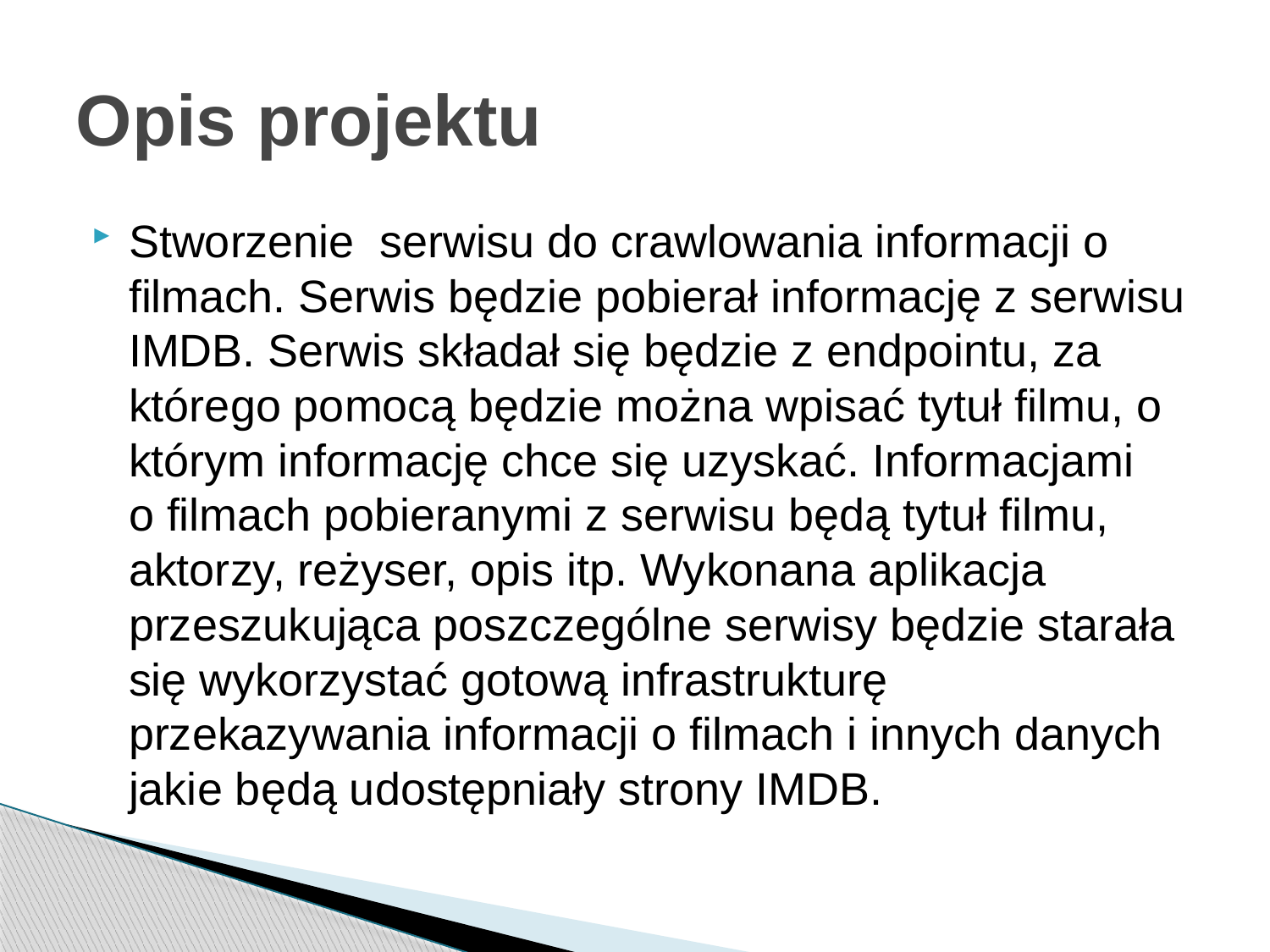

# Opis projektu
Stworzenie  serwisu do crawlowania informacji o filmach. Serwis będzie pobierał informację z serwisu IMDB. Serwis składał się będzie z endpointu, za którego pomocą będzie można wpisać tytuł filmu, o którym informację chce się uzyskać. Informacjami
o filmach pobieranymi z serwisu będą tytuł filmu, aktorzy, reżyser, opis itp. Wykonana aplikacja przeszukująca poszczególne serwisy będzie starała się wykorzystać gotową infrastrukturę przekazywania informacji o filmach i innych danych jakie będą udostępniały strony IMDB.